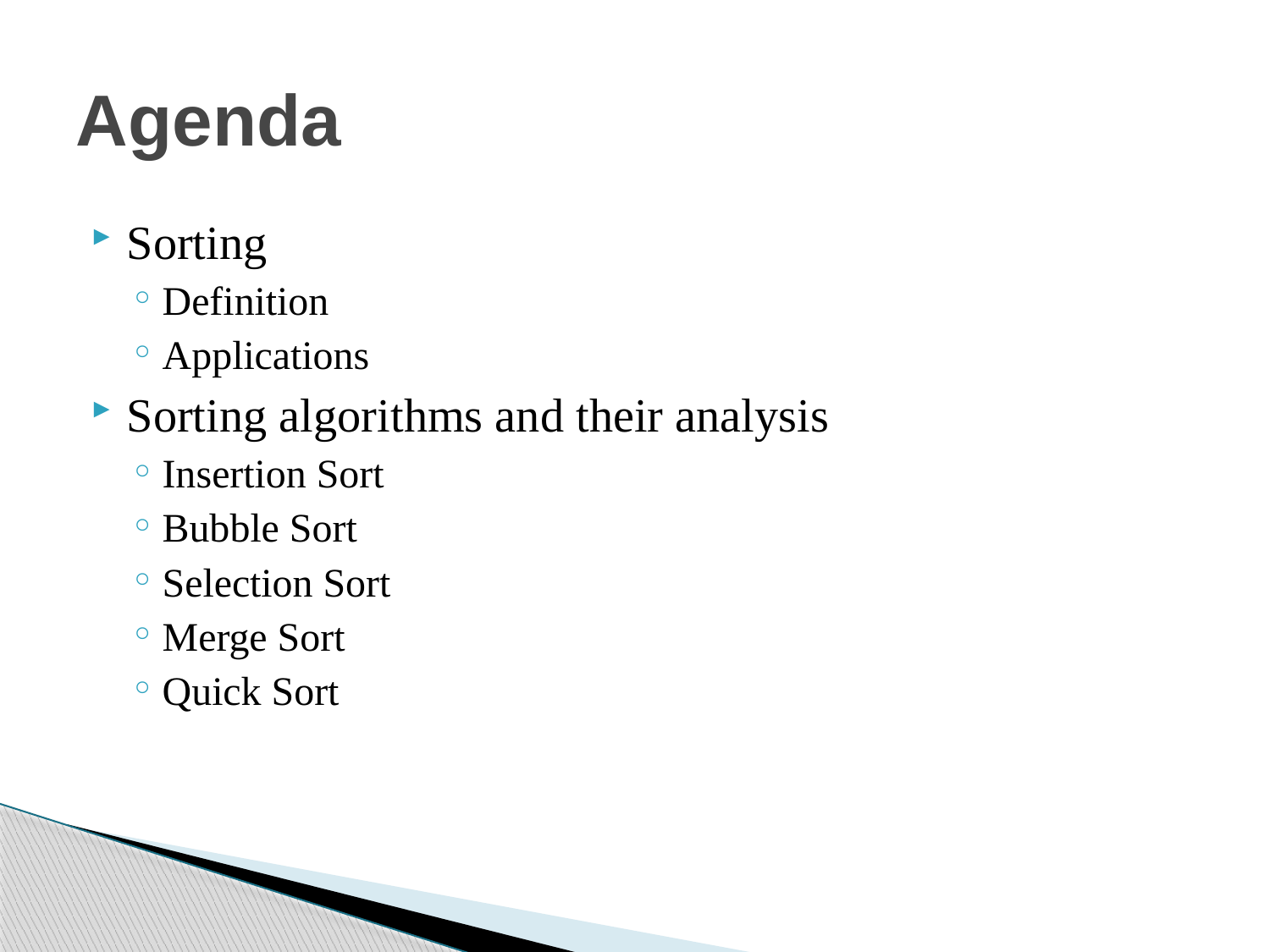

# Agenda
Sorting
Definition
Applications
Sorting algorithms and their analysis
Insertion Sort
Bubble Sort
Selection Sort
Merge Sort
Quick Sort